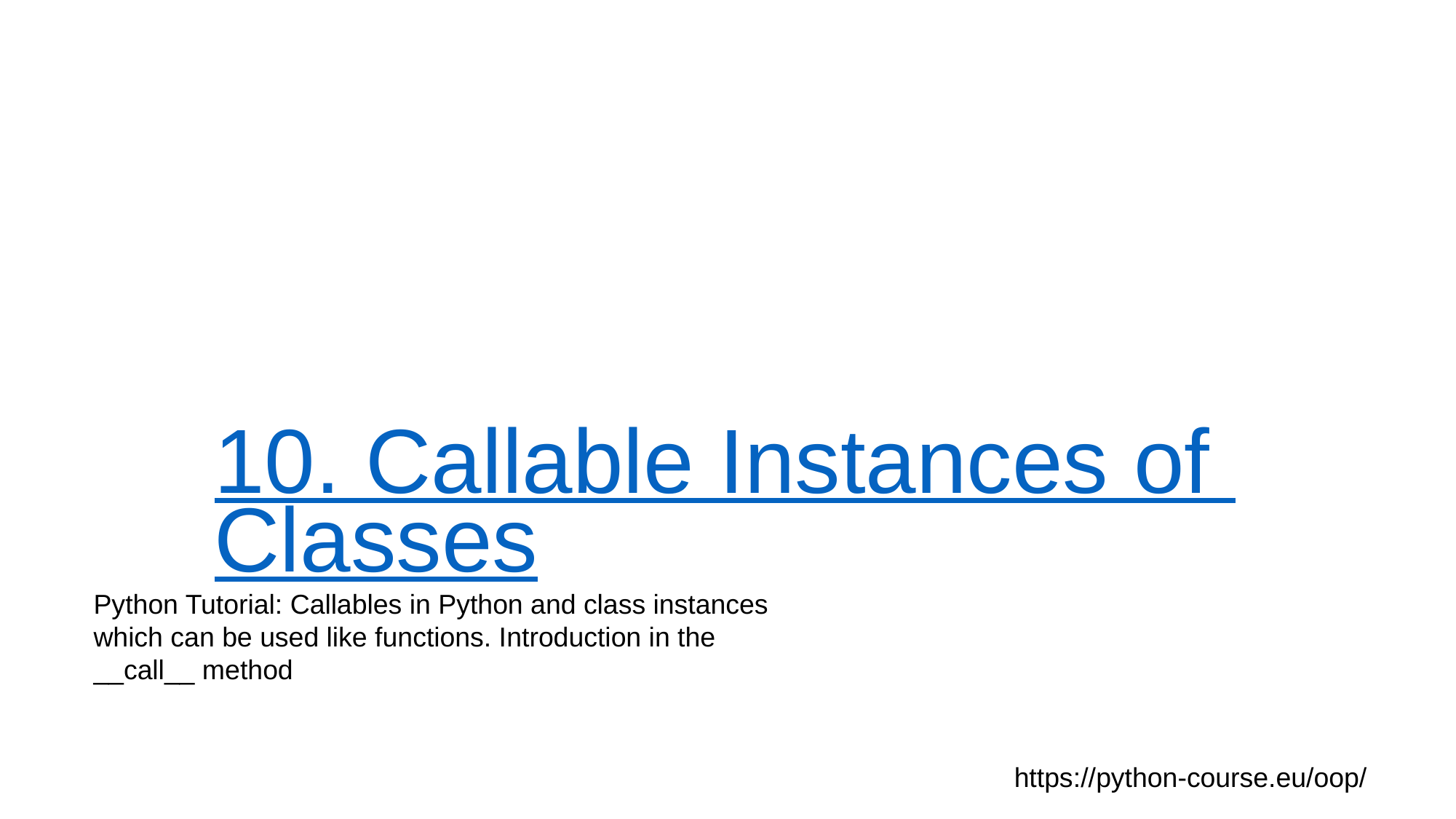

# 10. Callable Instances of Classes
Python Tutorial: Callables in Python and class instances which can be used like functions. Introduction in the __call__ method
https://python-course.eu/oop/